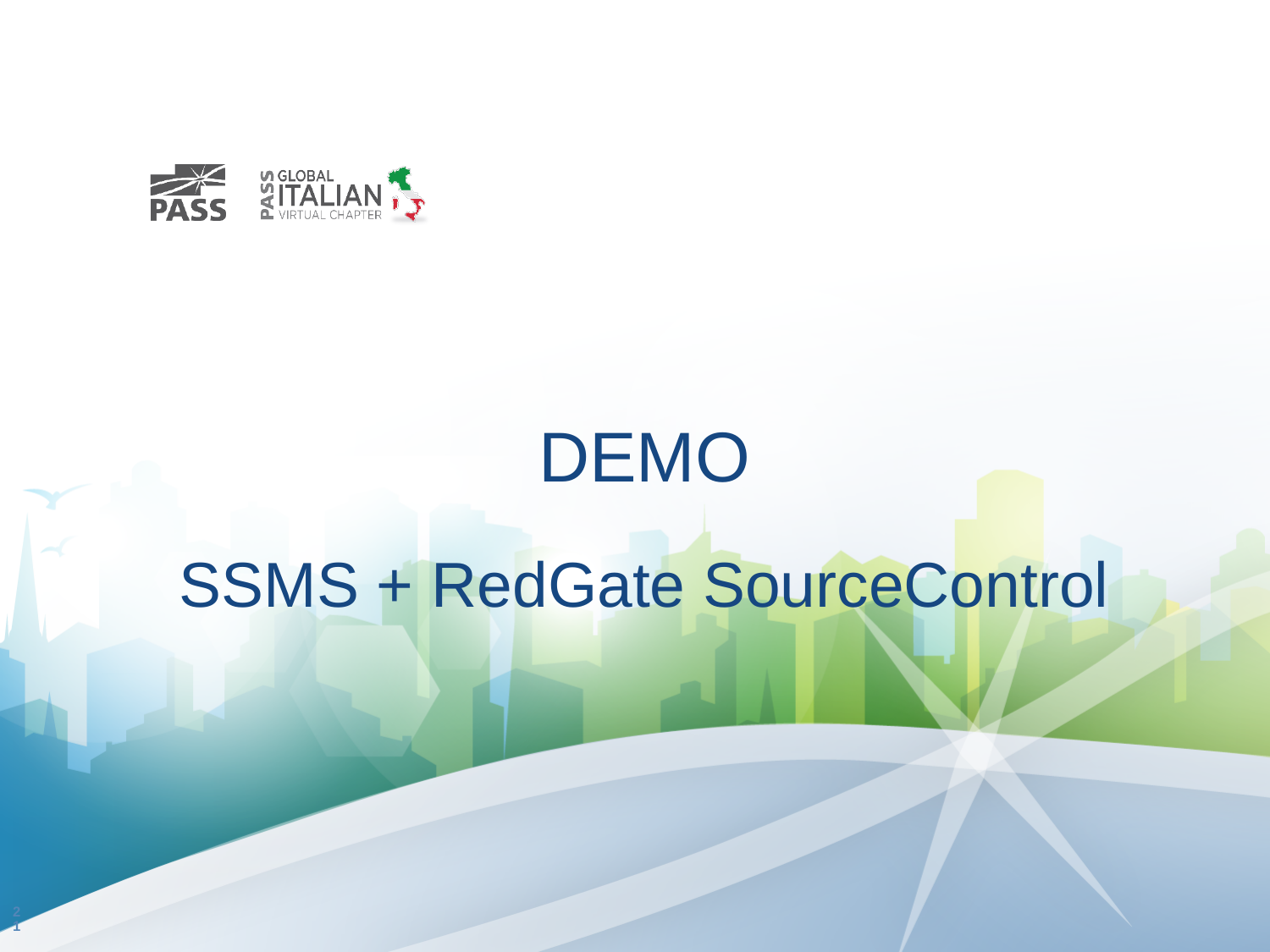

# DEMO SSMS + RedGate SourceControl
21